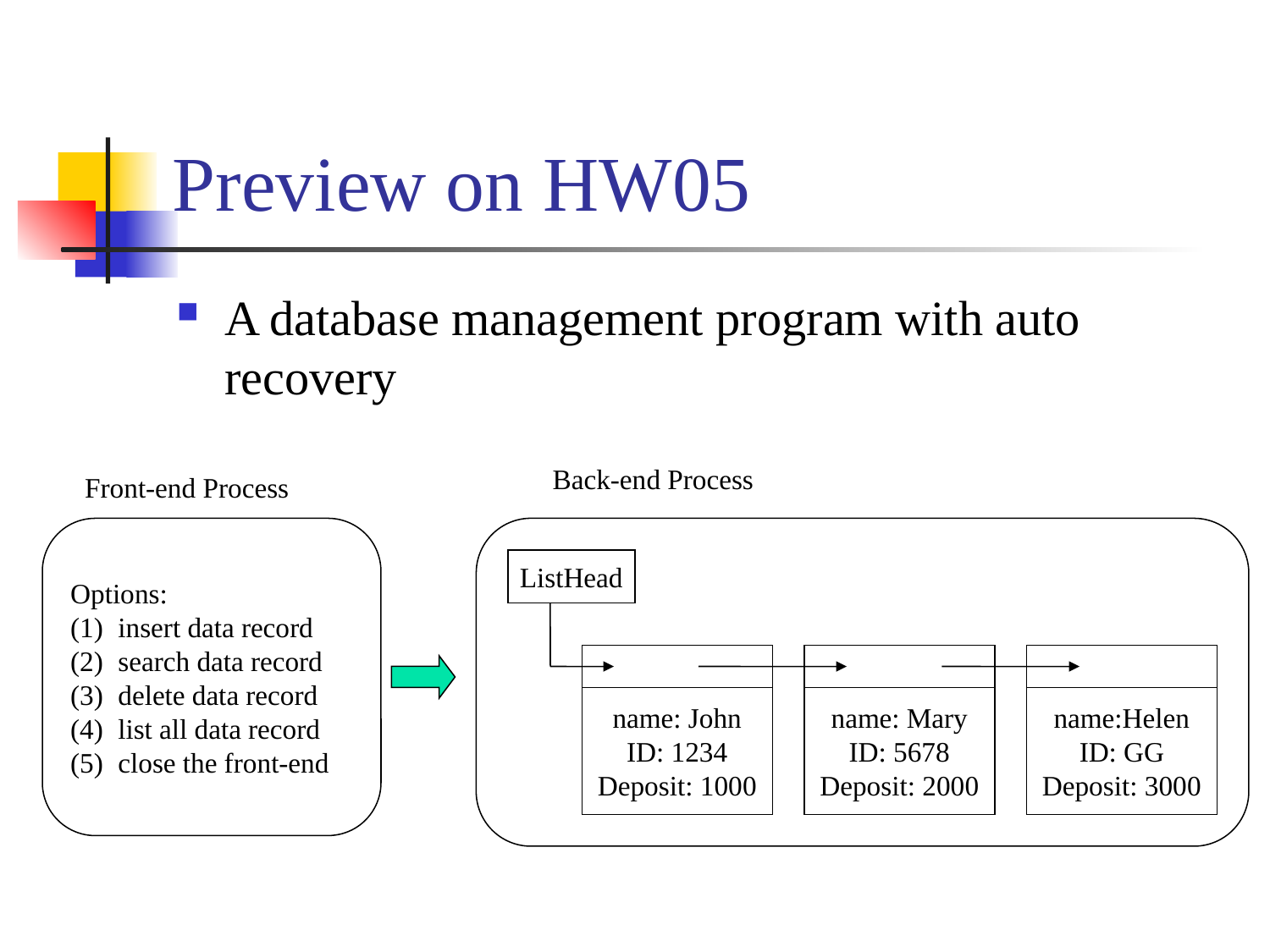

# Preview on HW05
A database management program with auto recovery
Back-end Process

ListHead

name: John
ID: 1234
Deposit: 1000

name: Mary
ID: 5678
Deposit: 2000

name:Helen
ID: GG
Deposit: 3000

Front-end Process
Options:
insert data record
search data record
delete data record
list all data record
close the front-end